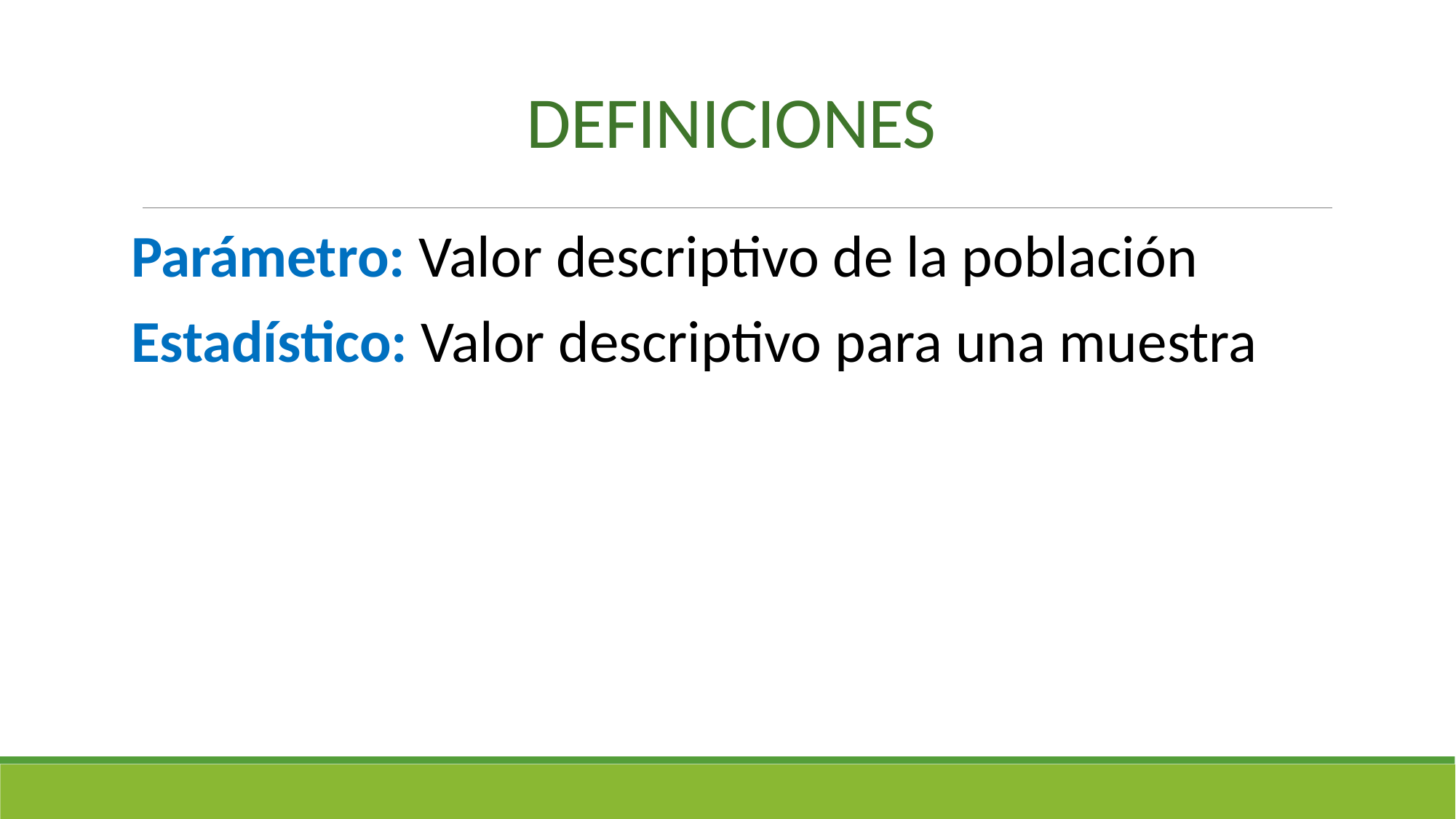

# DEFINICIONES
Parámetro: Valor descriptivo de la población
Estadístico: Valor descriptivo para una muestra